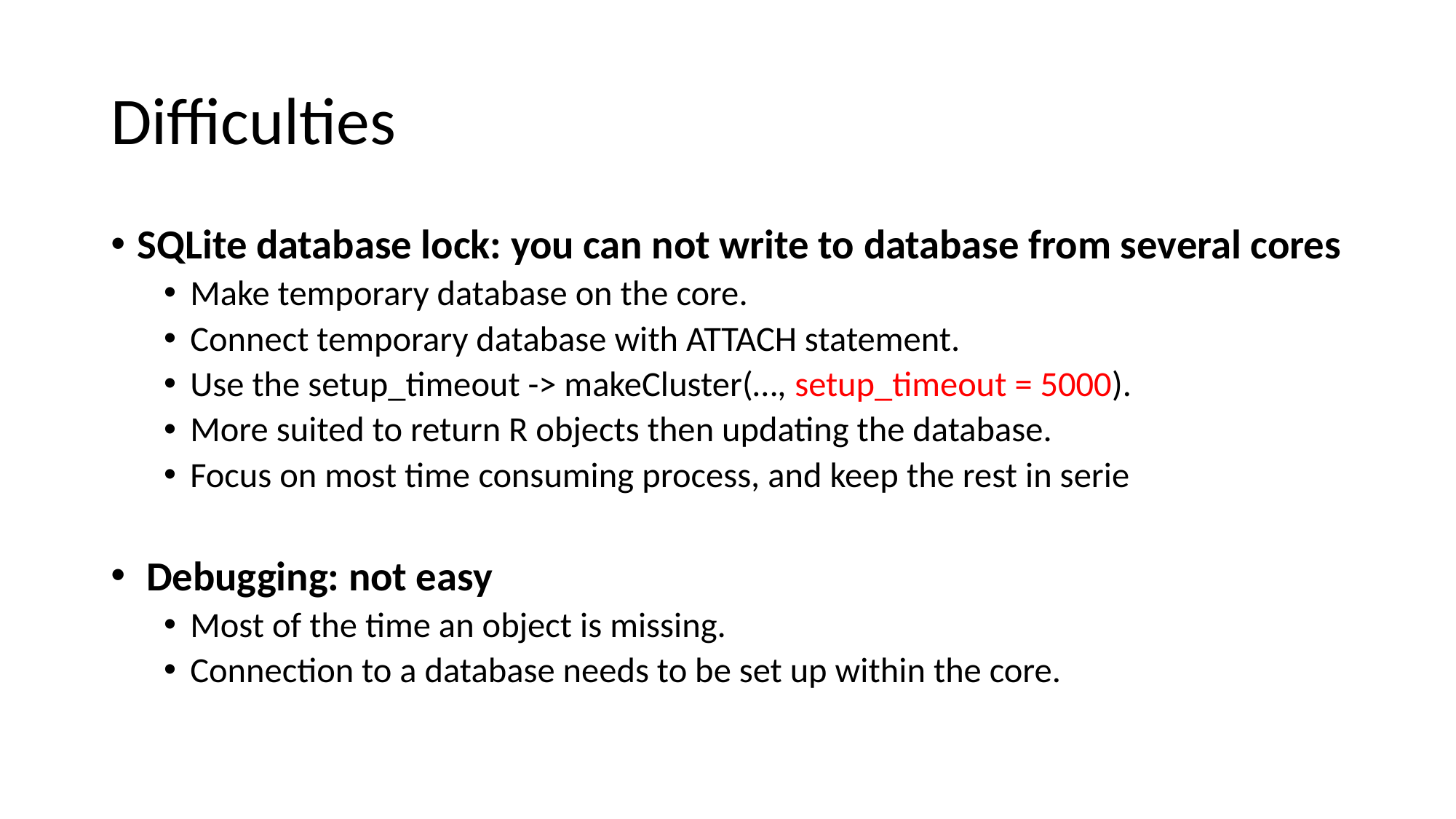

# Difficulties
SQLite database lock: you can not write to database from several cores
Make temporary database on the core.
Connect temporary database with ATTACH statement.
Use the setup_timeout -> makeCluster(…, setup_timeout = 5000).
More suited to return R objects then updating the database.
Focus on most time consuming process, and keep the rest in serie

 Debugging: not easy
Most of the time an object is missing.
Connection to a database needs to be set up within the core.